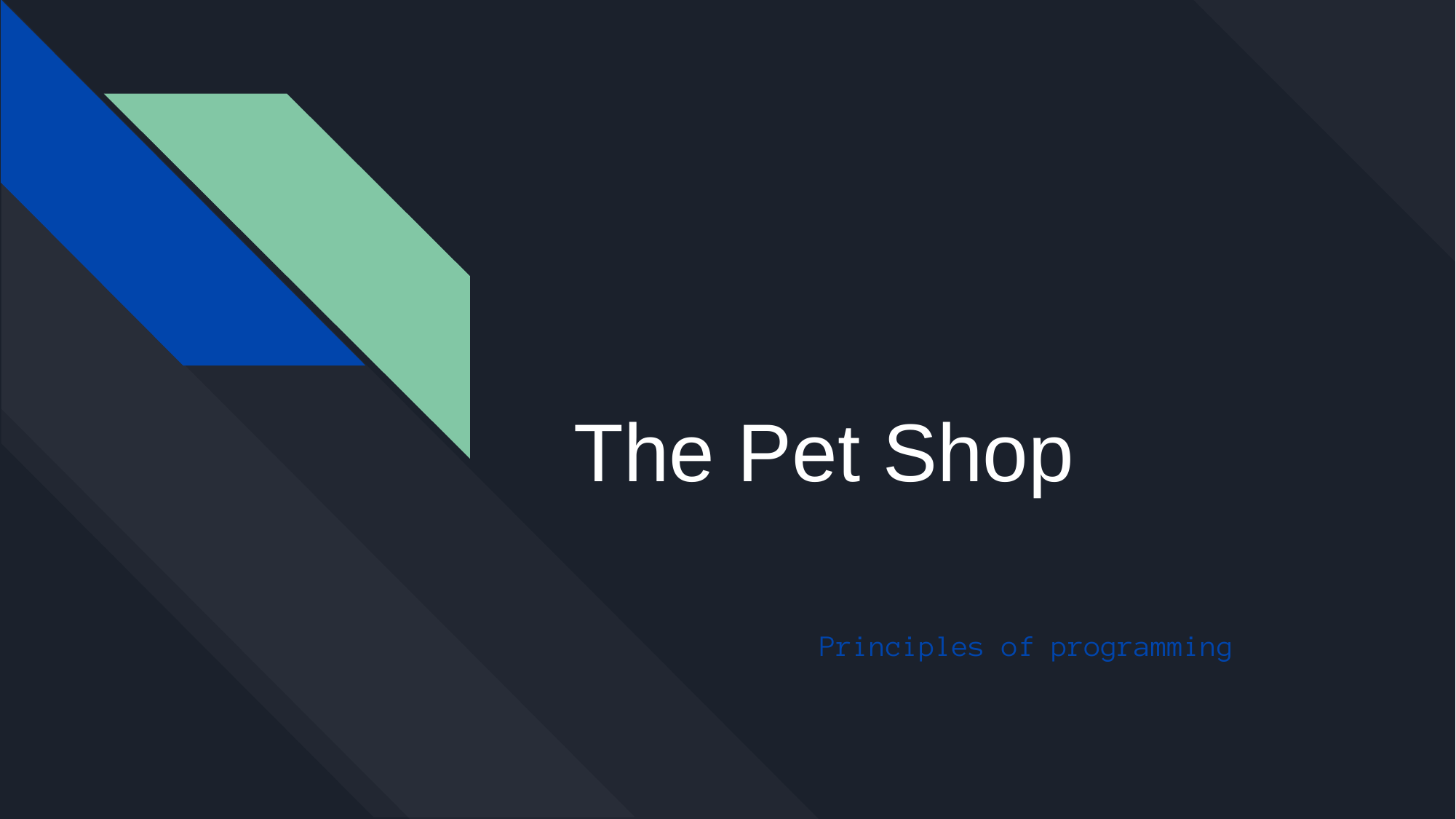

# The Pet Shop
Principles of programming